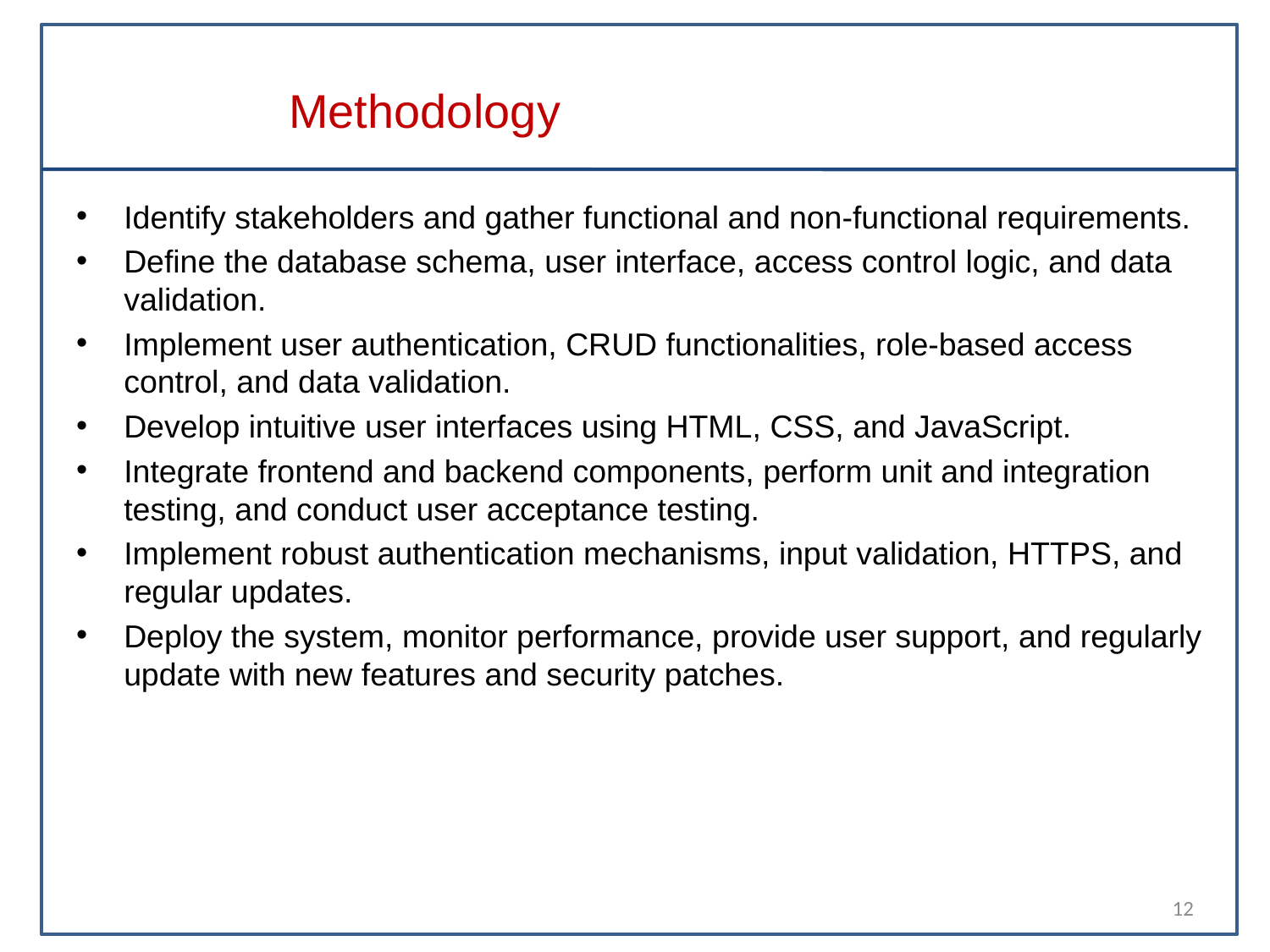

# Methodology
Identify stakeholders and gather functional and non-functional requirements.
Define the database schema, user interface, access control logic, and data validation.
Implement user authentication, CRUD functionalities, role-based access control, and data validation.
Develop intuitive user interfaces using HTML, CSS, and JavaScript.
Integrate frontend and backend components, perform unit and integration testing, and conduct user acceptance testing.
Implement robust authentication mechanisms, input validation, HTTPS, and regular updates.
Deploy the system, monitor performance, provide user support, and regularly update with new features and security patches.
12